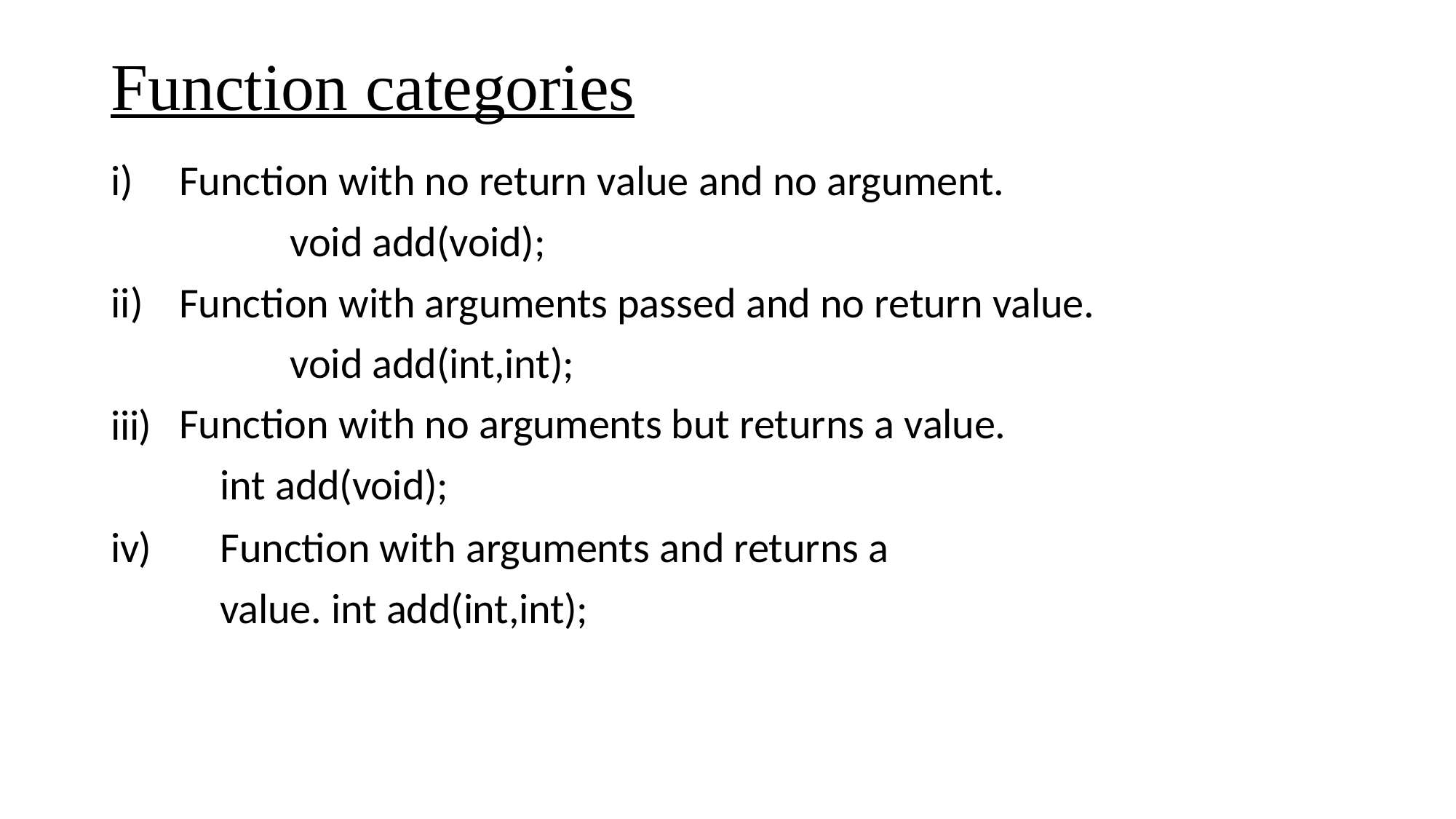

# Function categories
Function with no return value and no argument. 	void add(void);
Function with arguments passed and no return value. 	void add(int,int);
Function with no arguments but returns a value. int add(void);
iv)	Function with arguments and returns a value. int add(int,int);
iii)